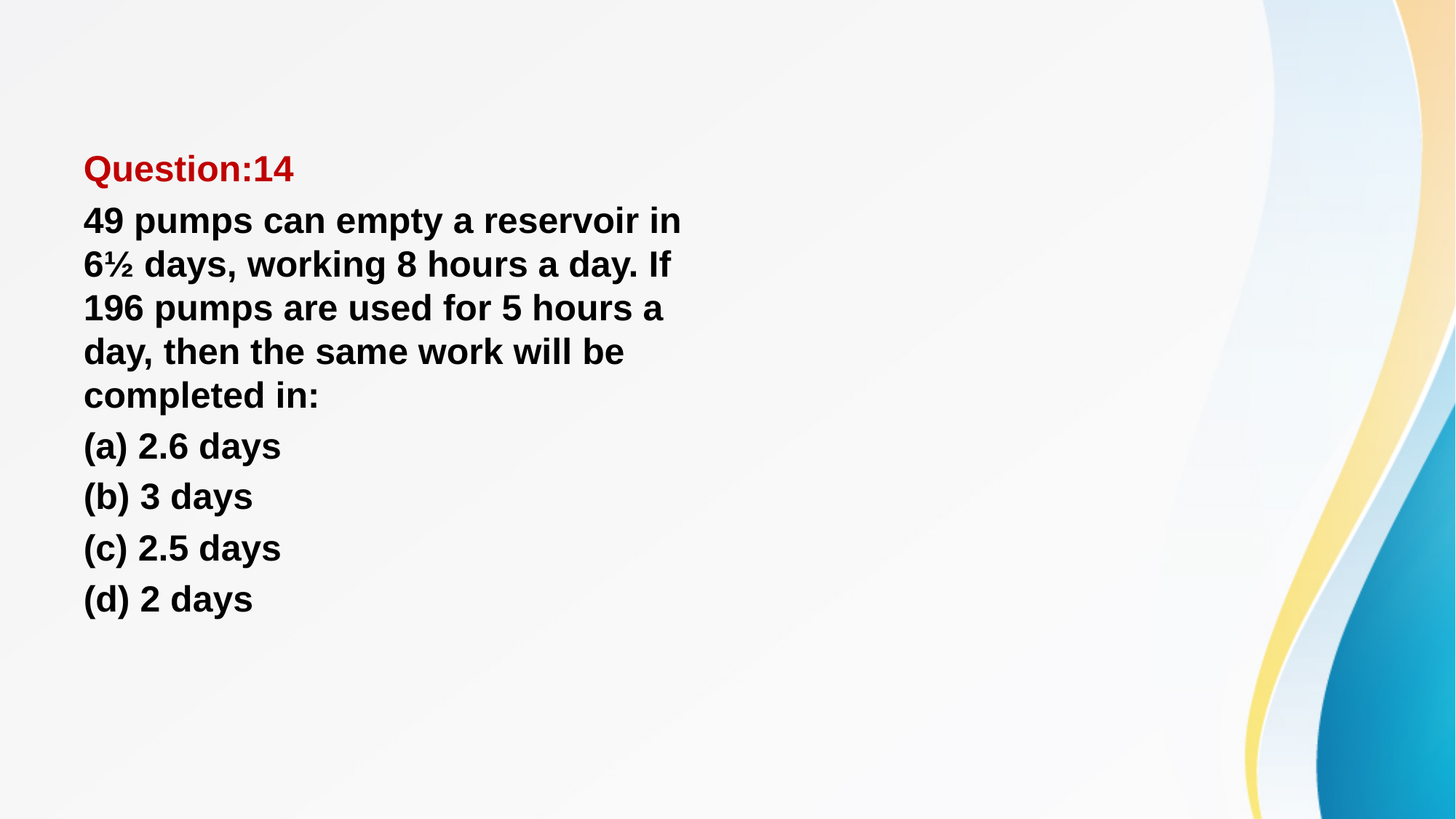

#
Question:14
49 pumps can empty a reservoir in 6½ days, working 8 hours a day. If 196 pumps are used for 5 hours a day, then the same work will be completed in:
(a) 2.6 days
(b) 3 days
(c) 2.5 days
(d) 2 days